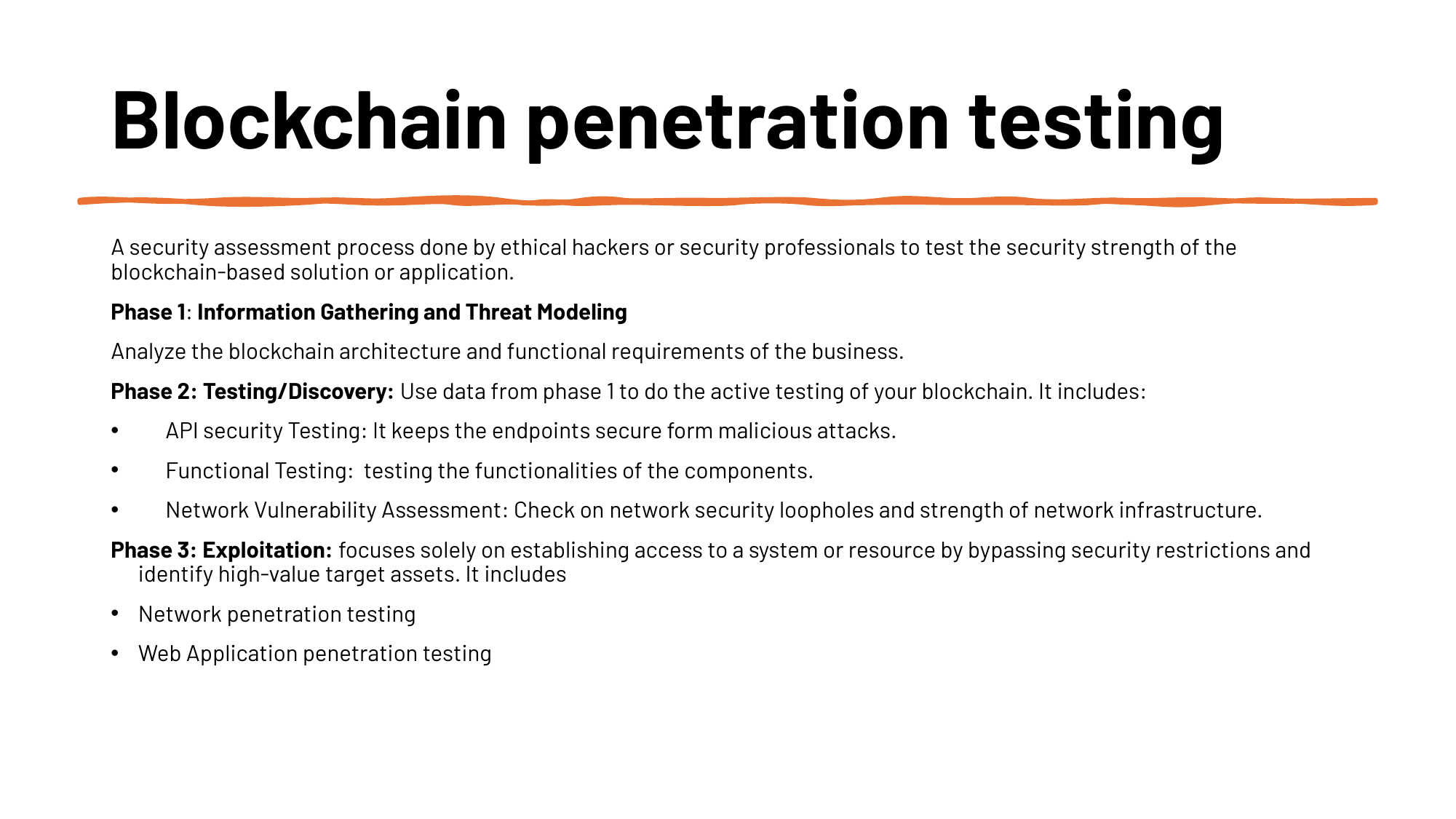

# Blockchain penetration testing

A security assessment process done by ethical hackers or security professionals to test the security strength of the blockchain-based solution or application.
Phase 1: Information Gathering and Threat Modeling
Analyze the blockchain architecture and functional requirements of the business.
Phase 2: Testing/Discovery: Use data from phase 1 to do the active testing of your blockchain. It includes:
API security Testing: It keeps the endpoints secure form malicious attacks.
Functional Testing:  testing the functionalities of the components.
Network Vulnerability Assessment: Check on network security loopholes and strength of network infrastructure.
Phase 3: Exploitation: focuses solely on establishing access to a system or resource by bypassing security restrictions and identify high-value target assets. It includes
Network penetration testing
Web Application penetration testing